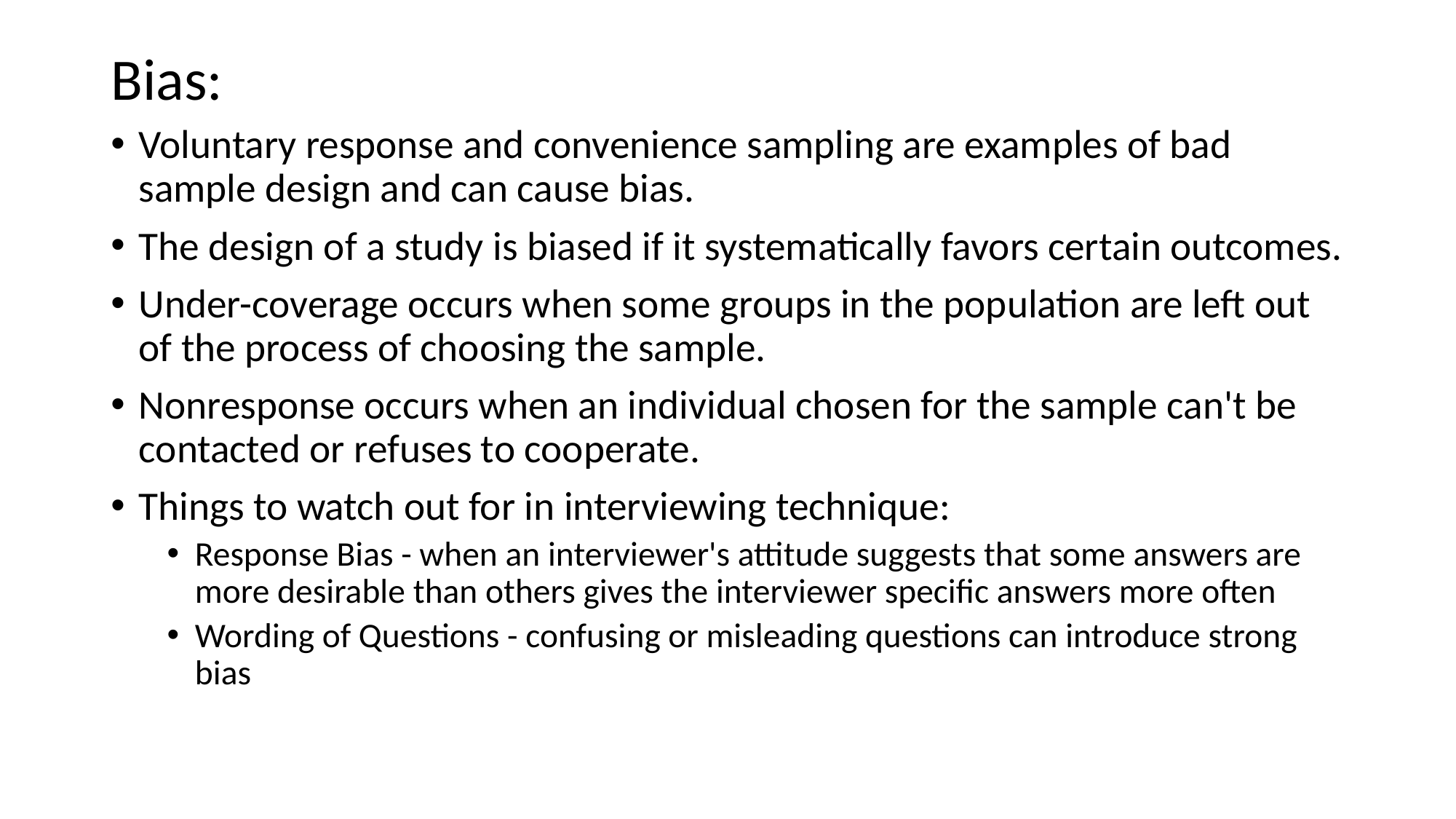

# Bias:
Voluntary response and convenience sampling are examples of bad sample design and can cause bias.
The design of a study is biased if it systematically favors certain outcomes.
Under-coverage occurs when some groups in the population are left out of the process of choosing the sample.
Nonresponse occurs when an individual chosen for the sample can't be contacted or refuses to cooperate.
Things to watch out for in interviewing technique:
Response Bias - when an interviewer's attitude suggests that some answers are more desirable than others gives the interviewer specific answers more often
Wording of Questions - confusing or misleading questions can introduce strong bias